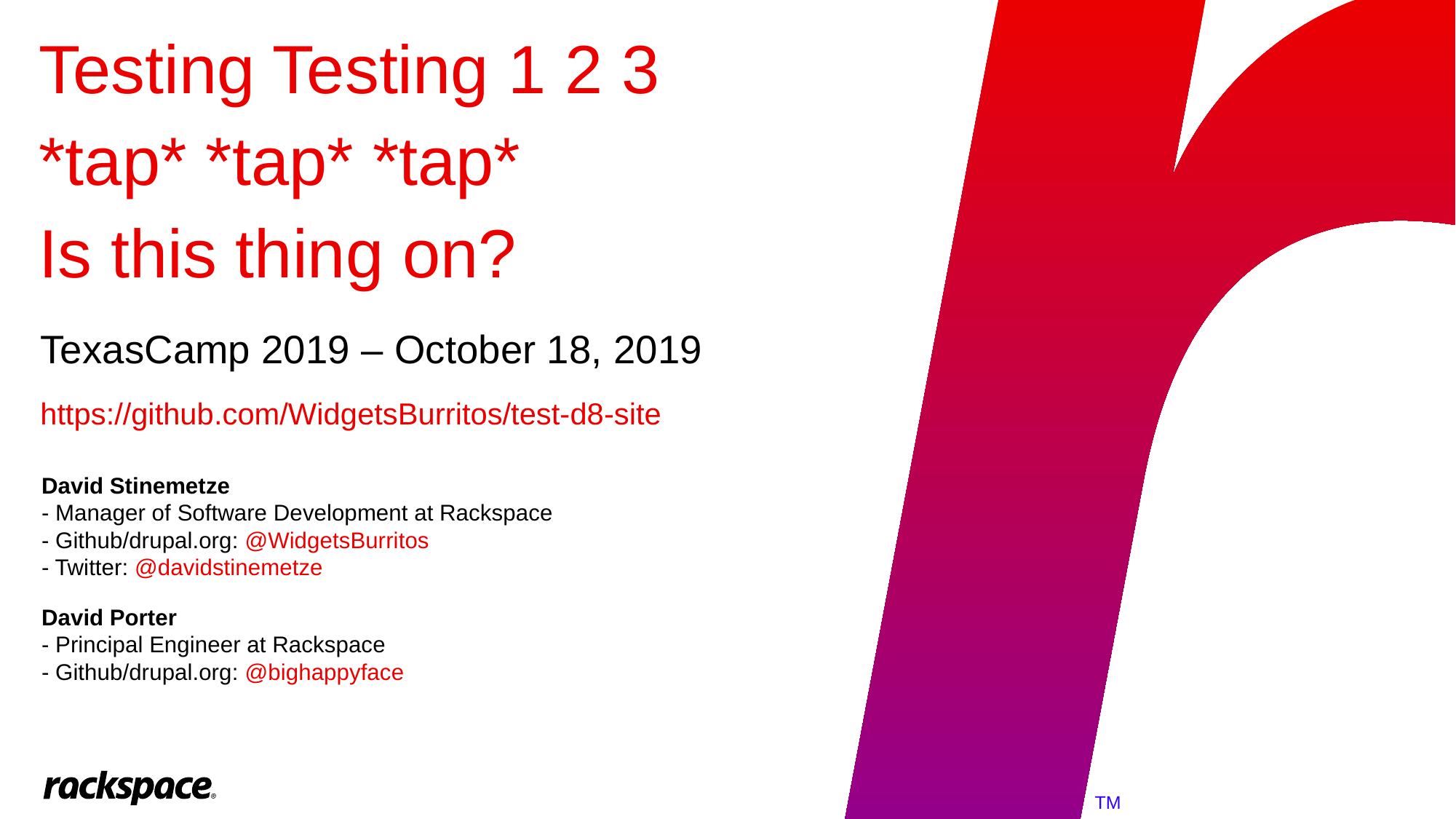

# Testing Testing 1 2 3 *tap* *tap* *tap* Is this thing on?
TexasCamp 2019 – October 18, 2019
https://github.com/WidgetsBurritos/test-d8-site

David Stinemetze
- Manager of Software Development at Rackspace
- Github/drupal.org: @WidgetsBurritos
- Twitter: @davidstinemetze
David Porter
- Principal Engineer at Rackspace
- Github/drupal.org: @bighappyface